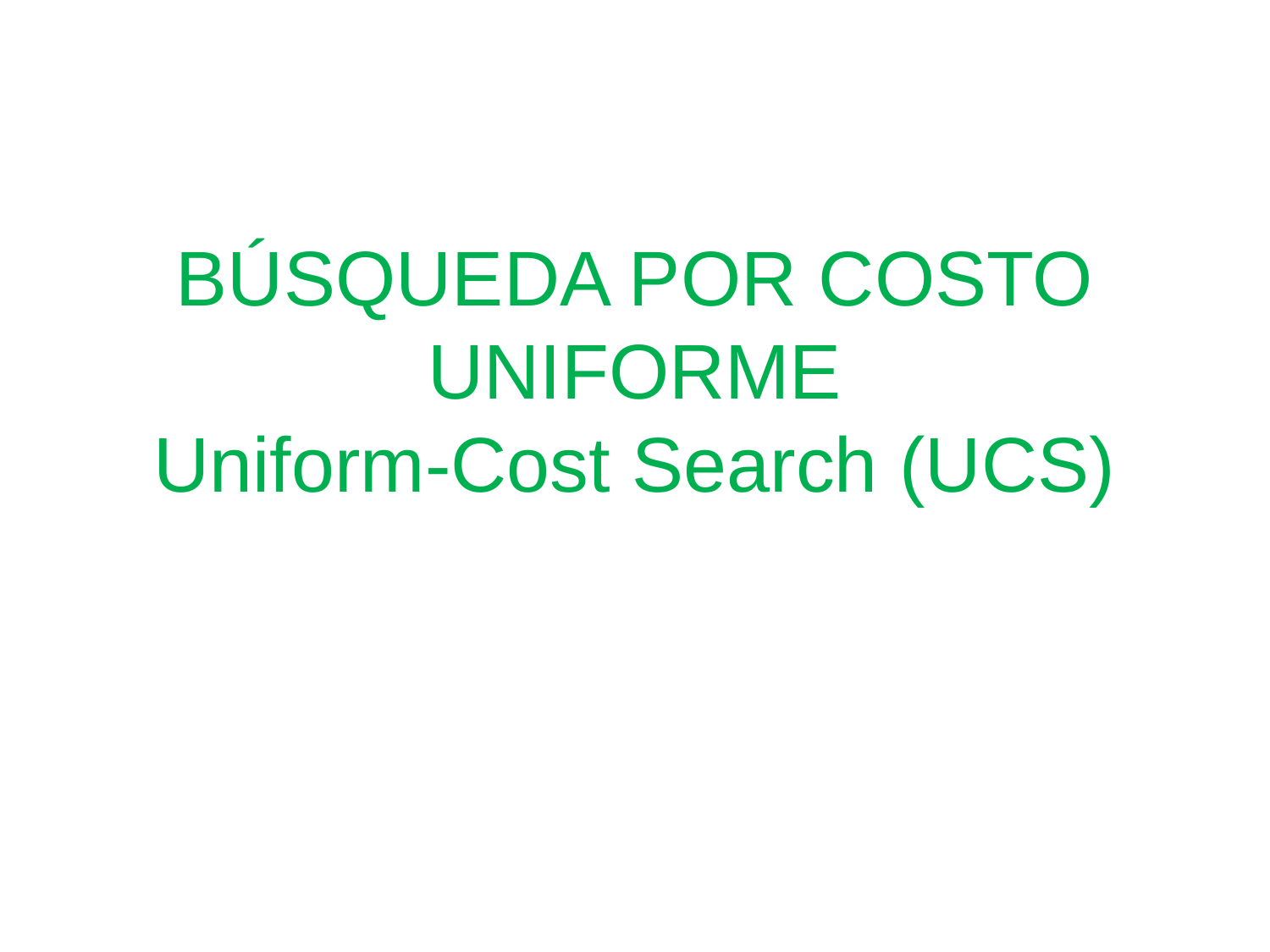

# BÚSQUEDA POR COSTO UNIFORME Uniform-Cost Search (UCS)